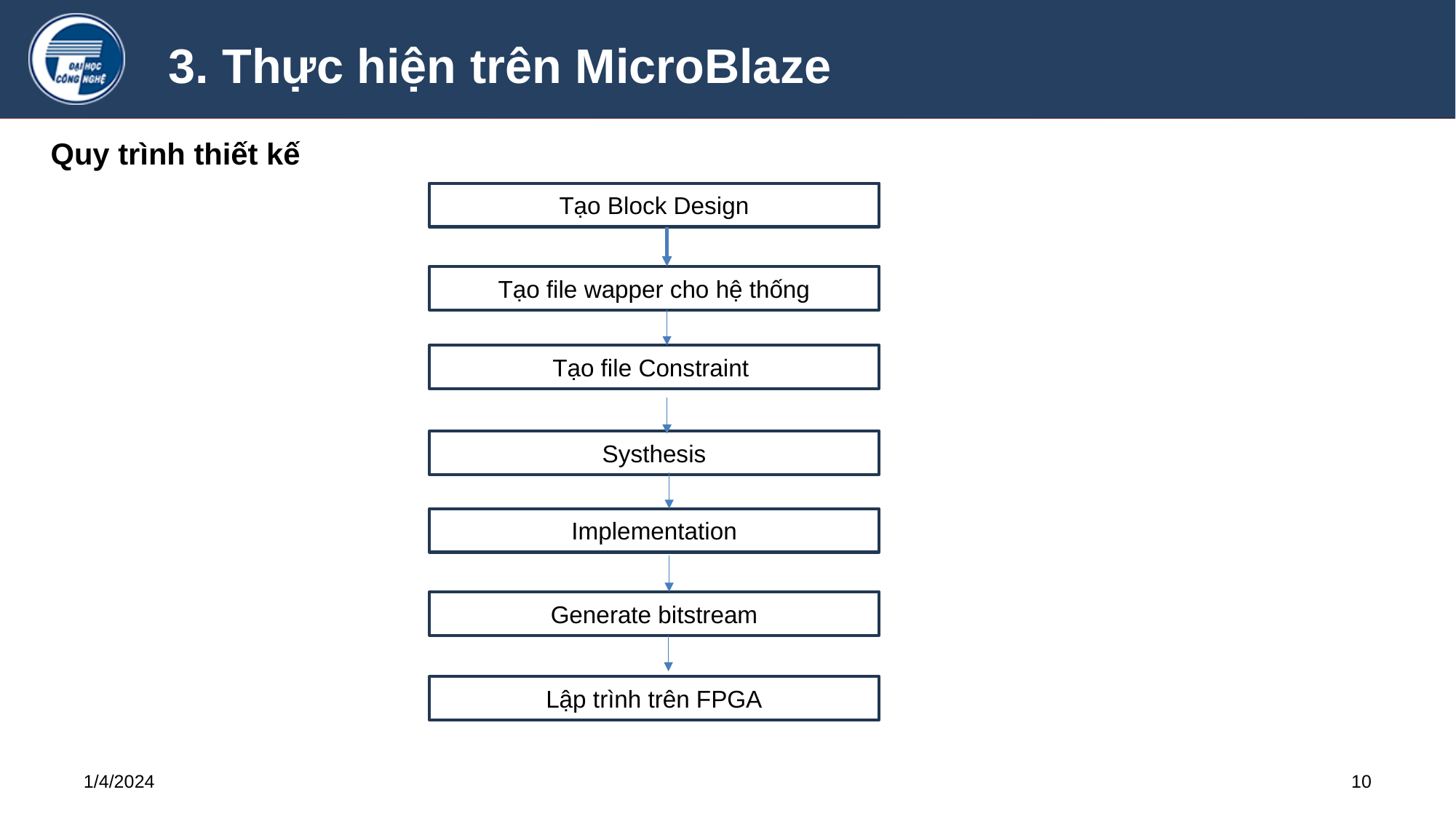

3. Thực hiện trên MicroBlaze
Quy trình thiết kế
Tạo Block Design
Tạo file wapper cho hệ thống
Tạo file Constraint
Systhesis
Implementation
Generate bitstream
Lập trình trên FPGA
1/4/2024
10